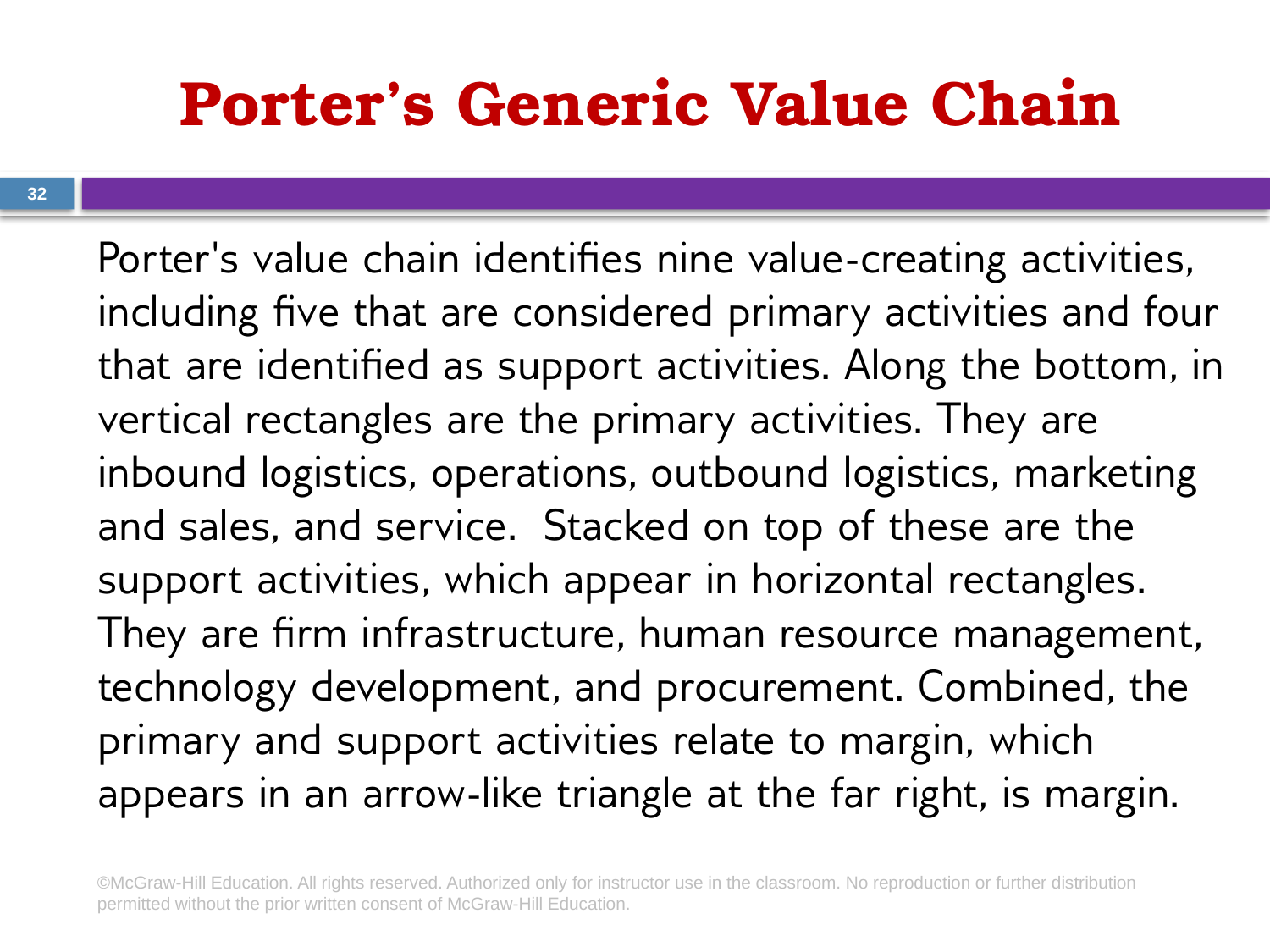

# Porter’s Generic Value Chain
32
Porter's value chain identifies nine value-creating activities, including five that are considered primary activities and four that are identified as support activities. Along the bottom, in vertical rectangles are the primary activities. They are inbound logistics, operations, outbound logistics, marketing and sales, and service.  Stacked on top of these are the support activities, which appear in horizontal rectangles. They are firm infrastructure, human resource management, technology development, and procurement. Combined, the primary and support activities relate to margin, which appears in an arrow-like triangle at the far right, is margin.
©McGraw-Hill Education. All rights reserved. Authorized only for instructor use in the classroom. No reproduction or further distribution permitted without the prior written consent of McGraw-Hill Education.